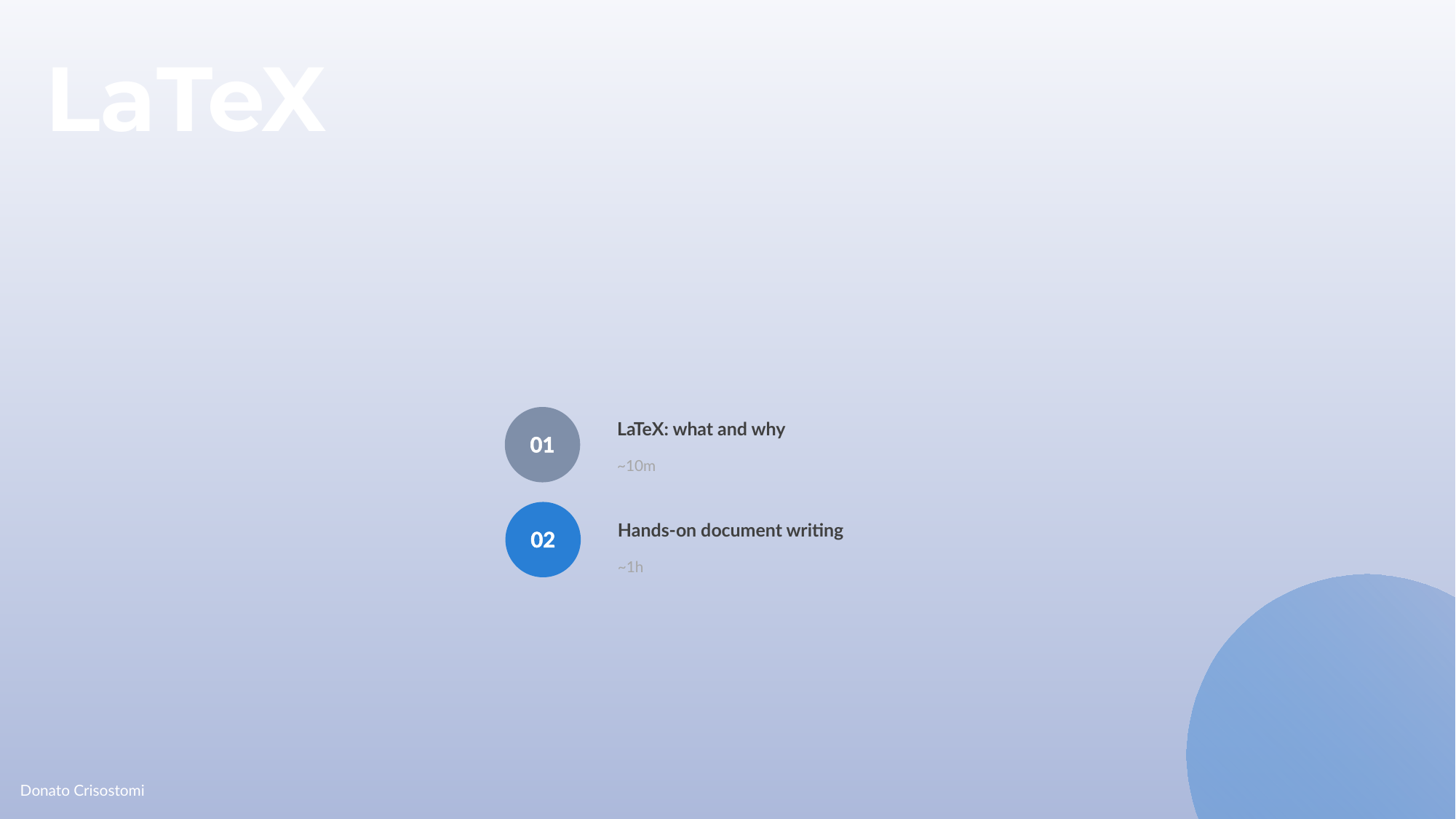

LaTeX

LaTeX: what and why
~10m
01

Hands-on document writing
~1h
02

Donato Crisostomi